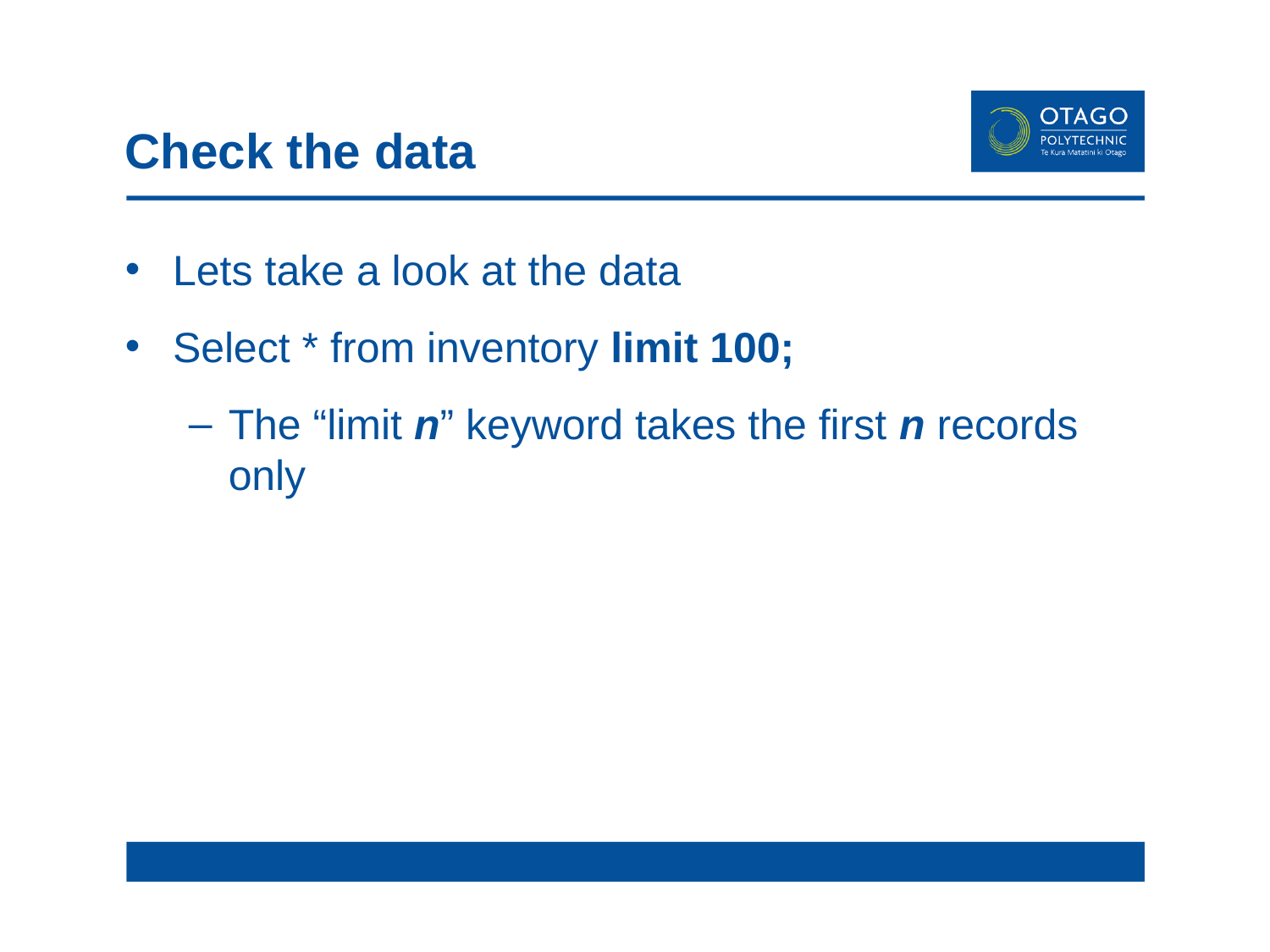

# Check the data
Lets take a look at the data
Select * from inventory limit 100;
The “limit n” keyword takes the first n records only